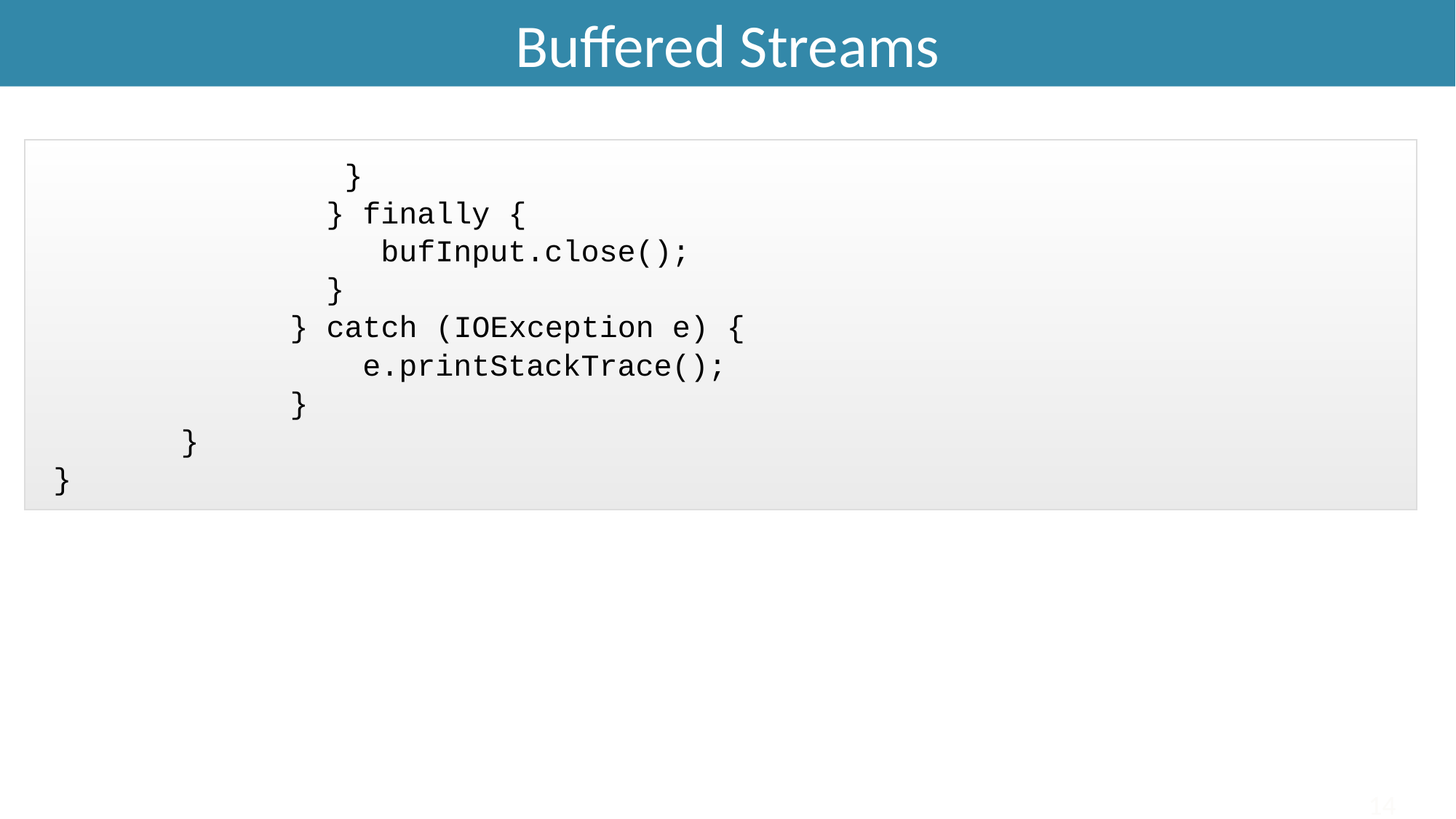

Buffered Streams

# I/O Stream
                 }
                } finally {
                   bufInput.close();
                }
              } catch (IOException e) {
                  e.printStackTrace();
              }
        }
 }